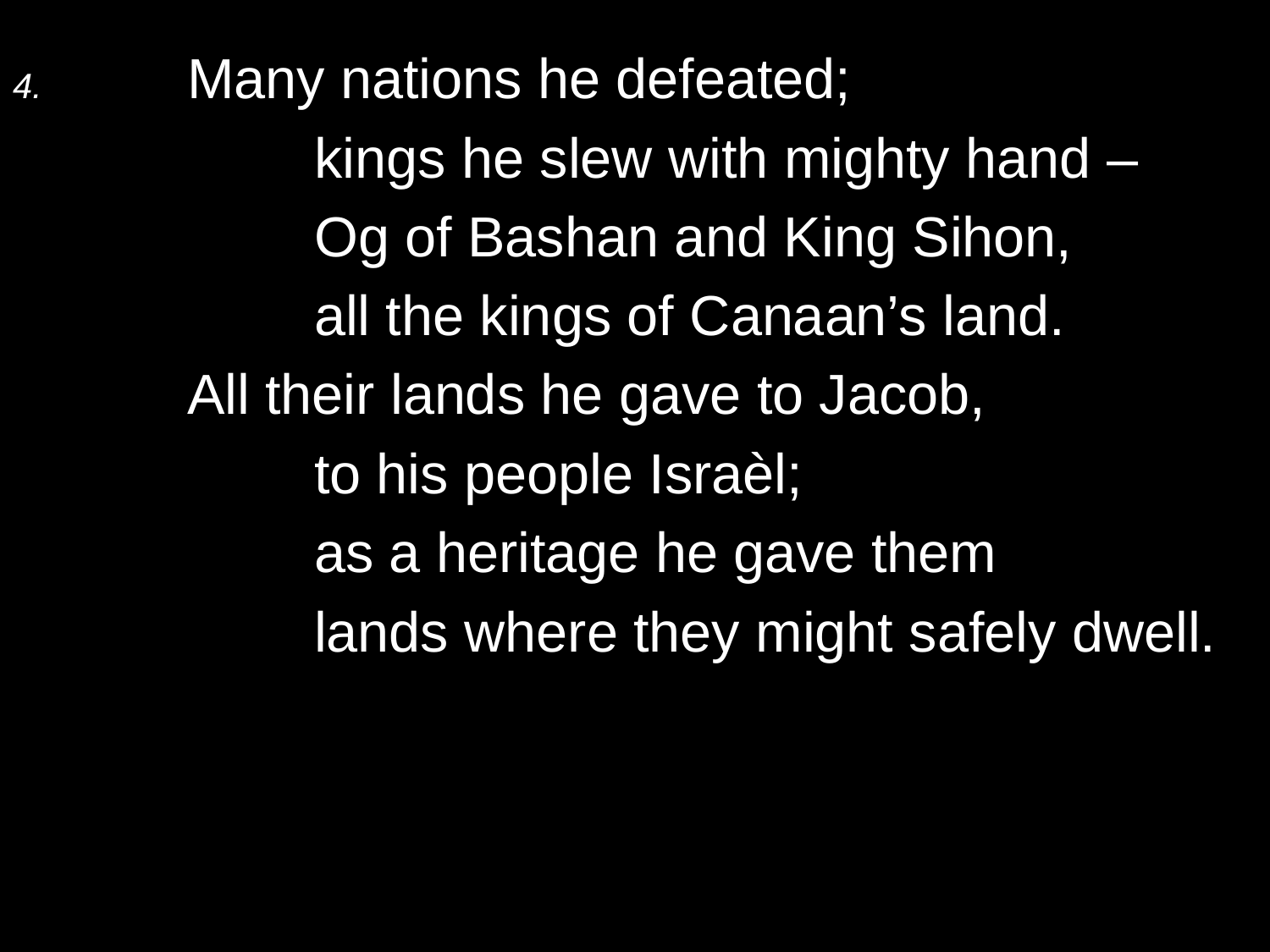

4.	Many nations he defeated;
		kings he slew with mighty hand –
		Og of Bashan and King Sihon,
		all the kings of Canaan’s land.
	All their lands he gave to Jacob,
		to his people Israèl;
		as a heritage he gave them
		lands where they might safely dwell.